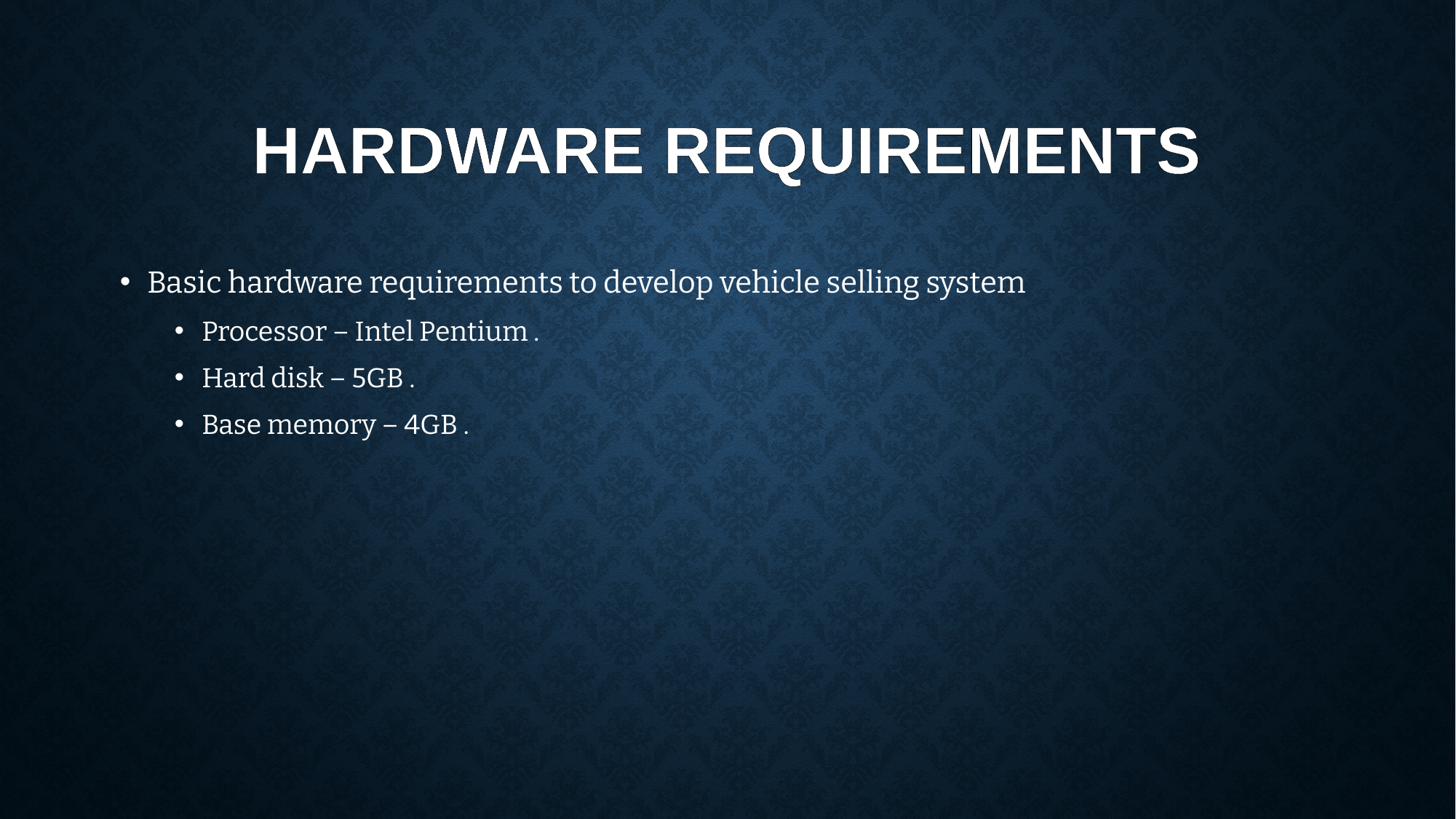

# Hardware requirements
Basic hardware requirements to develop vehicle selling system
Processor – Intel Pentium .
Hard disk – 5GB .
Base memory – 4GB .